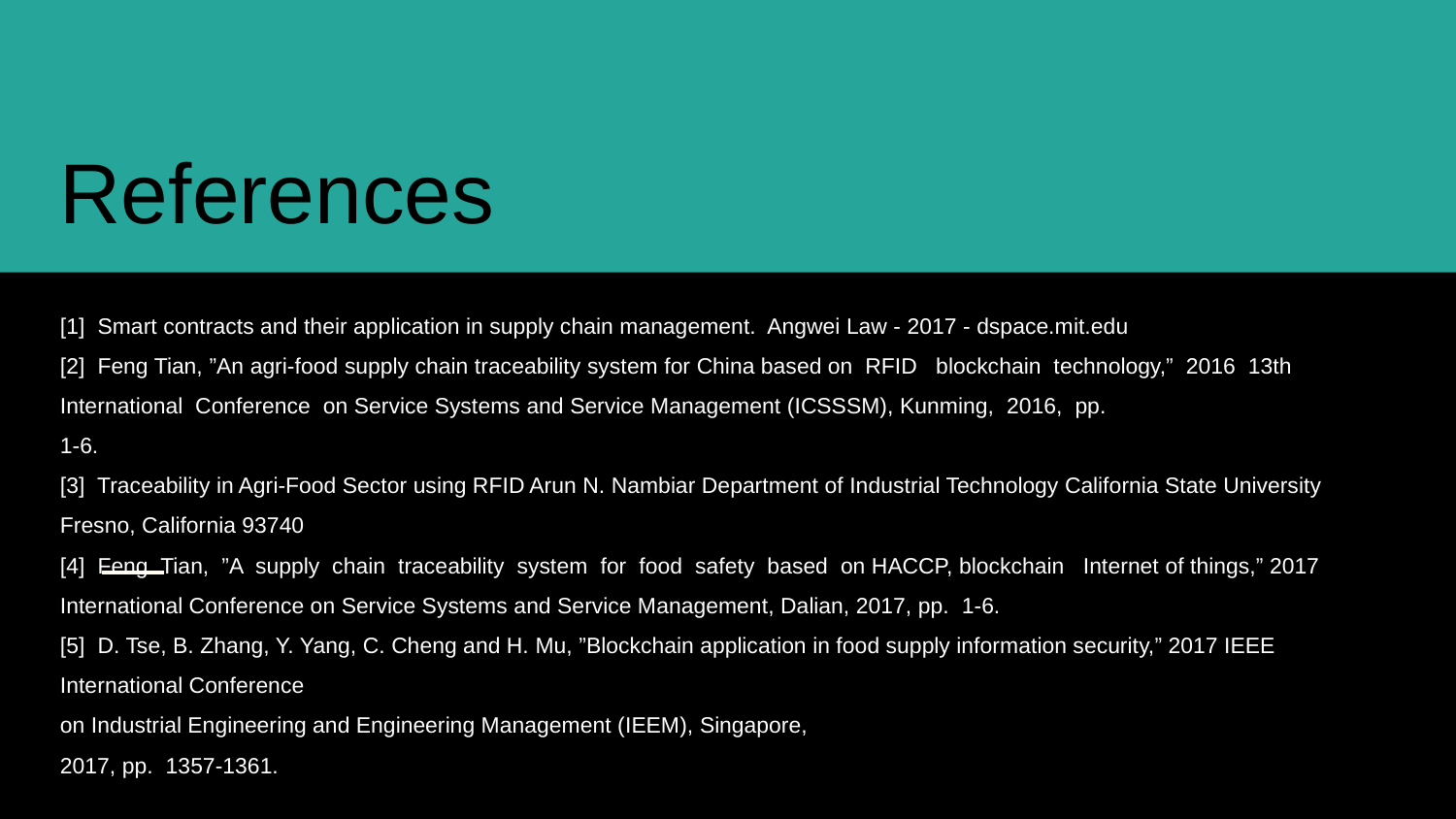

# References
[1]  Smart contracts and their application in supply chain management.  Angwei Law - 2017 - dspace.mit.edu
[2]  Feng Tian, ”An agri-food supply chain traceability system for China based on  RFID   blockchain  technology,”  2016  13th  International  Conference  on Service Systems and Service Management (ICSSSM), Kunming,  2016,  pp.
1-6.
[3]  Traceability in Agri-Food Sector using RFID Arun N. Nambiar Department of Industrial Technology California State University Fresno, California 93740
[4]  Feng  Tian,  ”A  supply  chain  traceability  system  for  food  safety  based  on HACCP, blockchain   Internet of things,” 2017 International Conference on Service Systems and Service Management, Dalian, 2017, pp.  1-6.
[5]  D. Tse, B. Zhang, Y. Yang, C. Cheng and H. Mu, ”Blockchain application in food supply information security,” 2017 IEEE International Conference
on Industrial Engineering and Engineering Management (IEEM), Singapore,
2017, pp.  1357-1361.